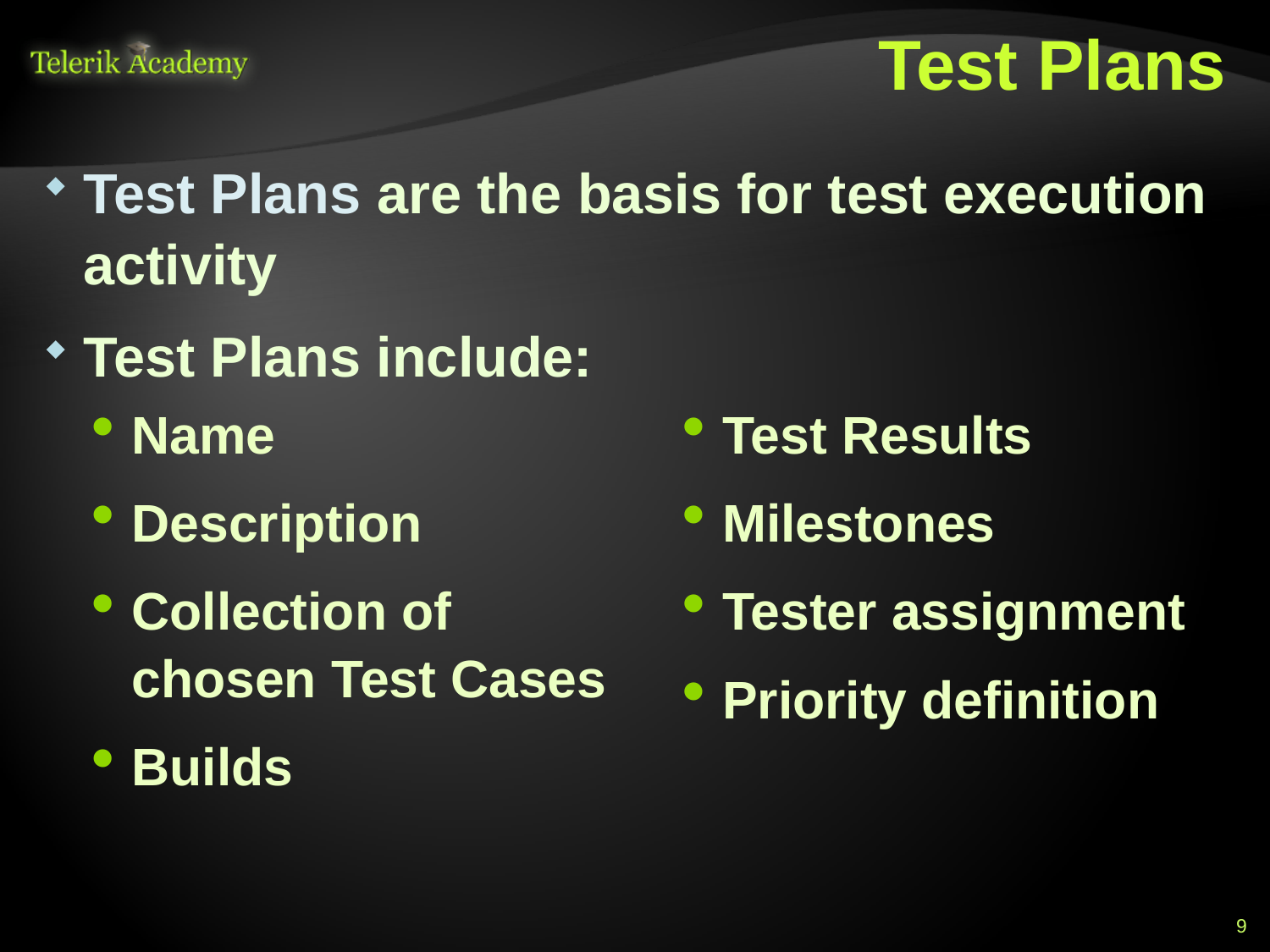

# Test Plans
Test Plans are the basis for test execution activity
Test Plans include:
Name
Description
Collection of
chosen Test Cases
Builds
Test Results
Milestones
Tester assignment
Priority definition

9